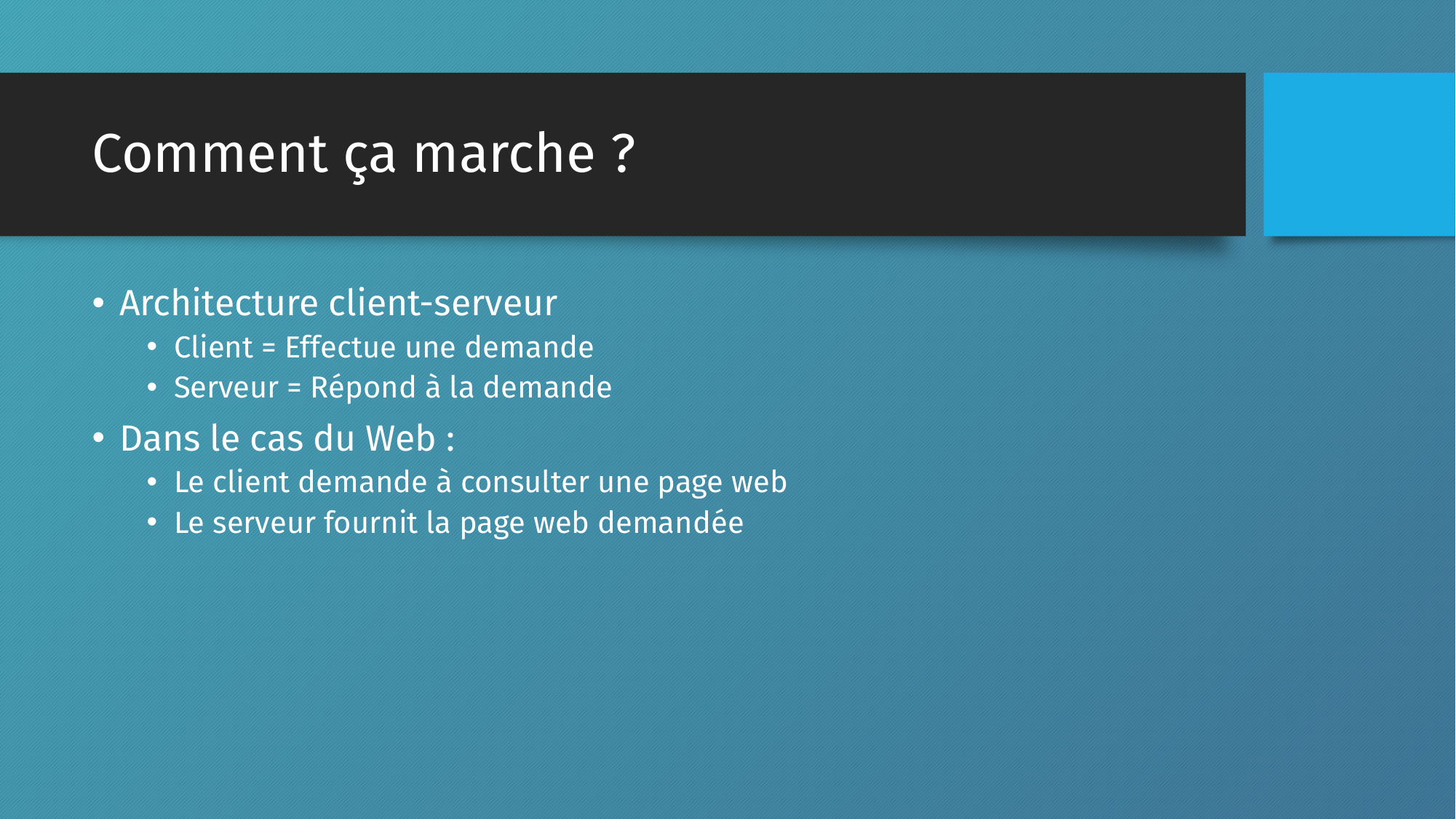

# Comment ça marche ?
Architecture client-serveur
Client = Effectue une demande
Serveur = Répond à la demande
Dans le cas du Web :
Le client demande à consulter une page web
Le serveur fournit la page web demandée